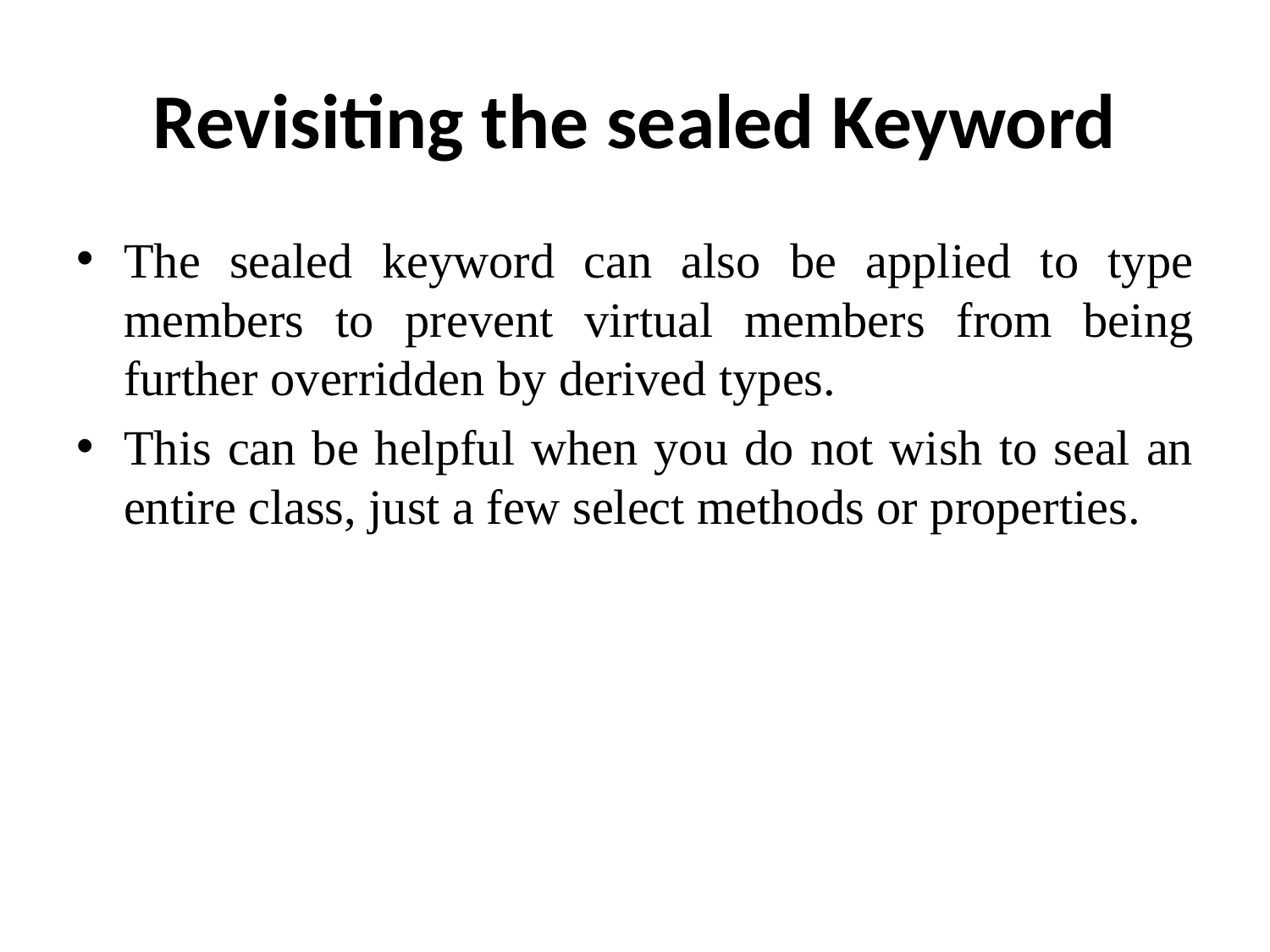

# Revisiting the sealed Keyword
The sealed keyword can also be applied to type members to prevent virtual members from being further overridden by derived types.
This can be helpful when you do not wish to seal an entire class, just a few select methods or properties.